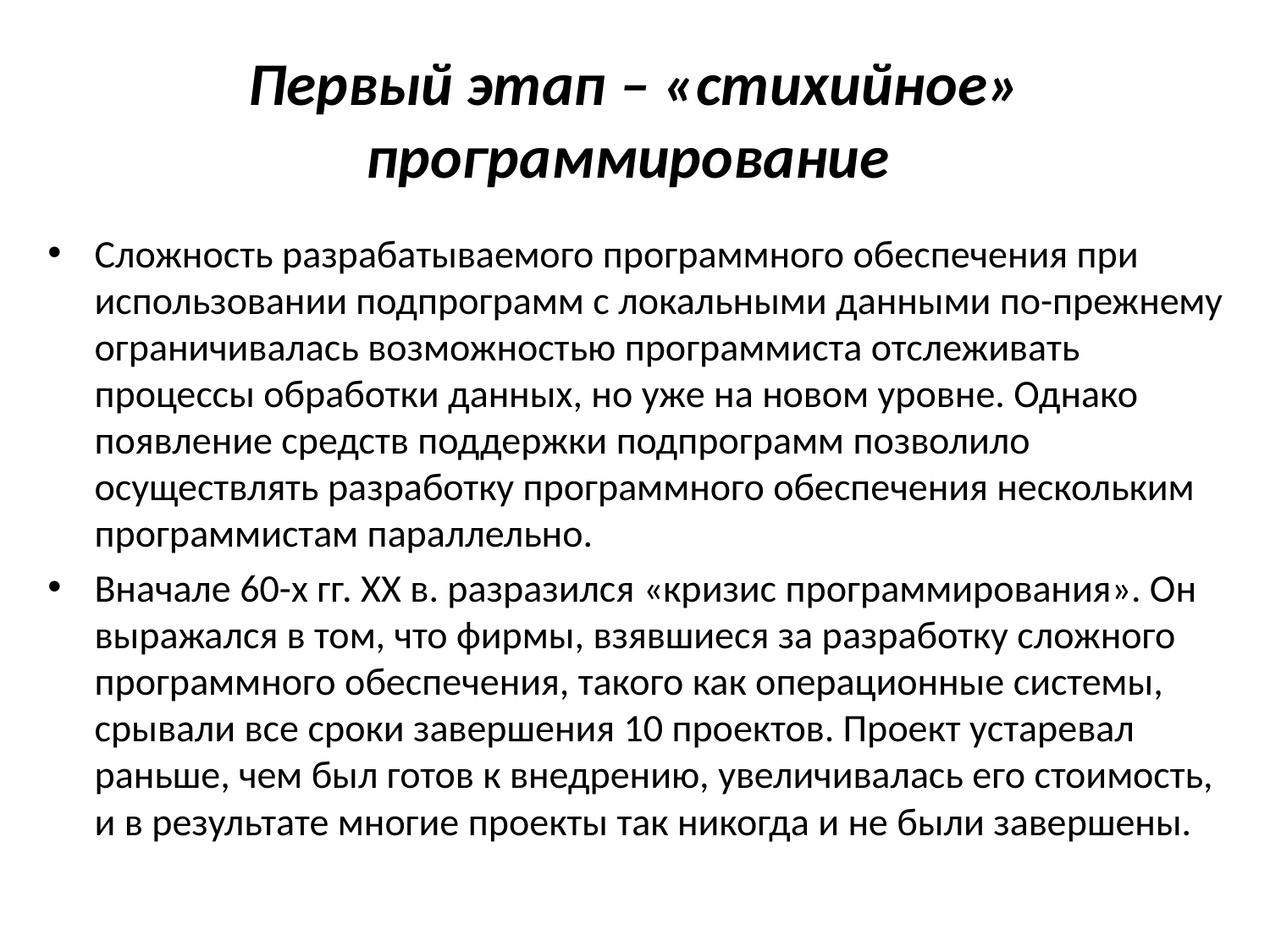

# Первый этап – «стихийное» программирование
Сложность разрабатываемого программного обеспечения при использовании подпрограмм с локальными данными по-прежнему ограничивалась возможностью программиста отслеживать процессы обработки данных, но уже на новом уровне. Однако появление средств поддержки подпрограмм позволило осуществлять разработку программного обеспечения нескольким программистам параллельно.
Вначале 60-х гг. XX в. разразился «кризис программирования». Он выражался в том, что фирмы, взявшиеся за разработку сложного программного обеспечения, такого как операционные системы, срывали все сроки завершения 10 проектов. Проект устаревал раньше, чем был готов к внедрению, увеличивалась его стоимость, и в результате многие проекты так никогда и не были завершены.